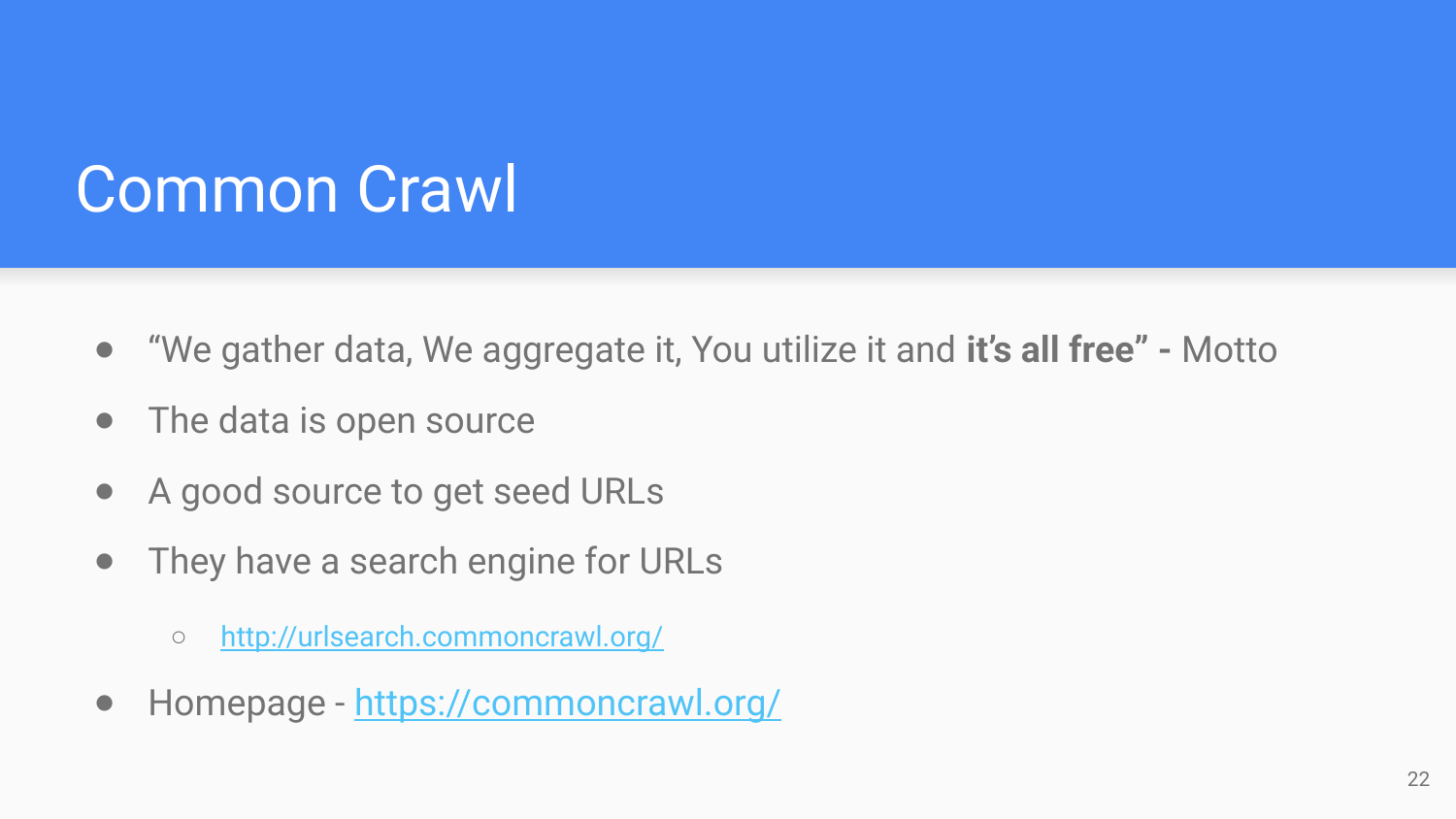

# Common Crawl
“We gather data, We aggregate it, You utilize it and it’s all free” - Motto
The data is open source
A good source to get seed URLs
They have a search engine for URLs
http://urlsearch.commoncrawl.org/
Homepage - https://commoncrawl.org/

22